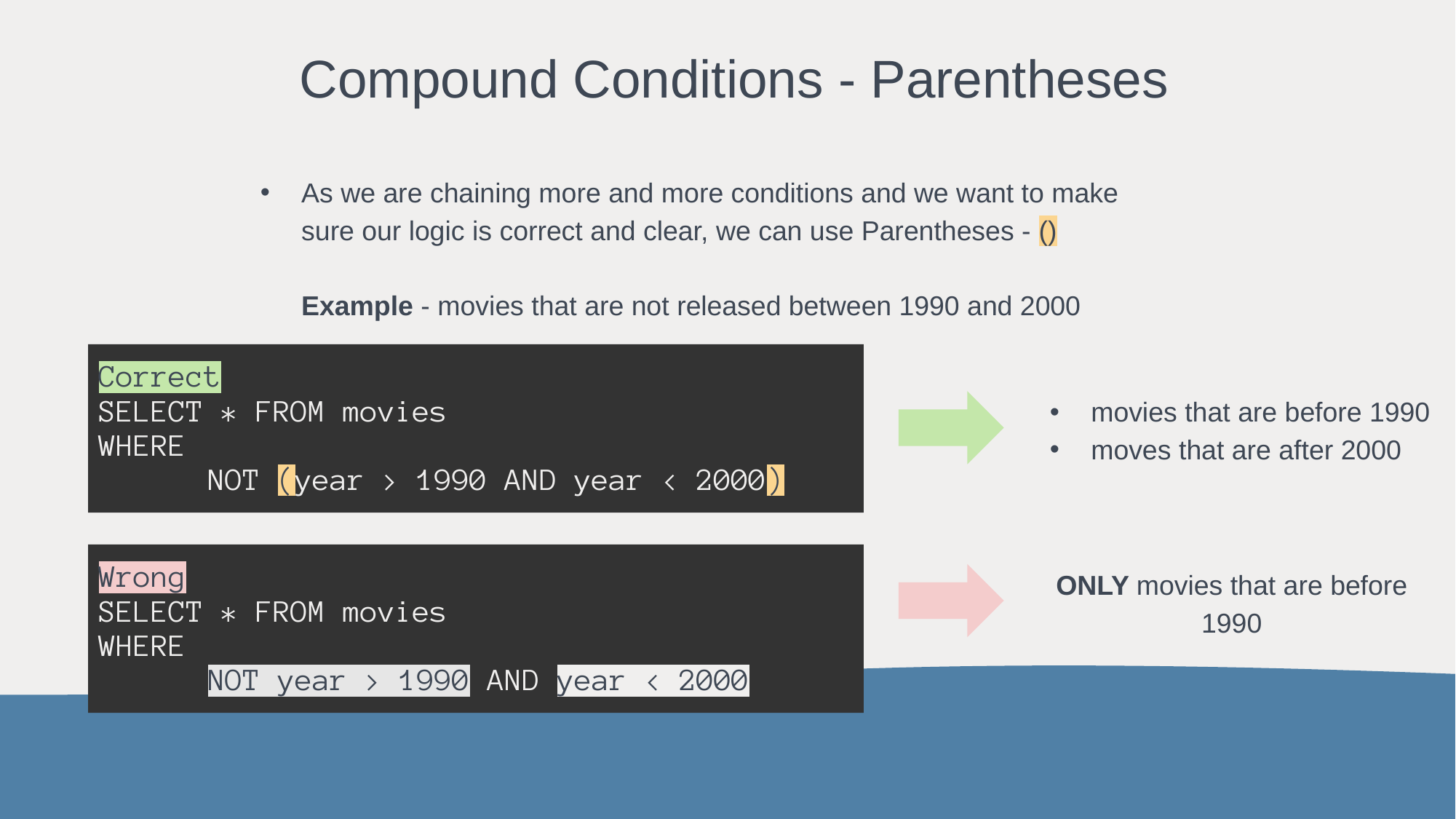

Compound Conditions - Parentheses
As we are chaining more and more conditions and we want to make sure our logic is correct and clear, we can use Parentheses - ()

Example - movies that are not released between 1990 and 2000

Correct
SELECT * FROM movies
WHERE
	NOT (year > 1990 AND year < 2000)

movies that are before 1990
moves that are after 2000
Wrong
SELECT * FROM movies
WHERE
	NOT year > 1990 AND year < 2000

ONLY movies that are before 1990